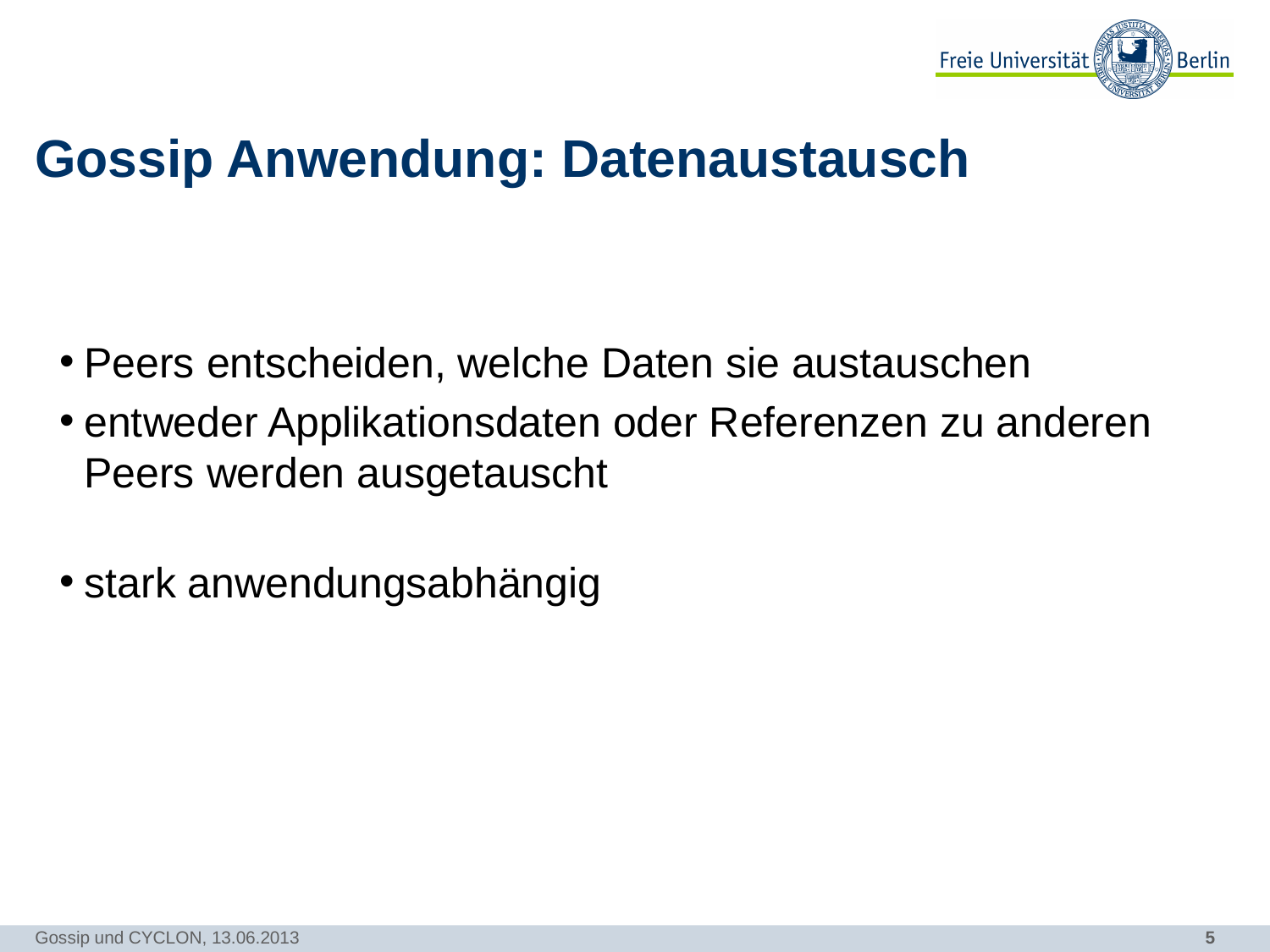

# Gossip Anwendung: Datenaustausch

Peers entscheiden, welche Daten sie austauschen
entweder Applikationsdaten oder Referenzen zu anderen Peers werden ausgetauscht
stark anwendungsabhängig
Gossip und CYCLON, 13.06.2013